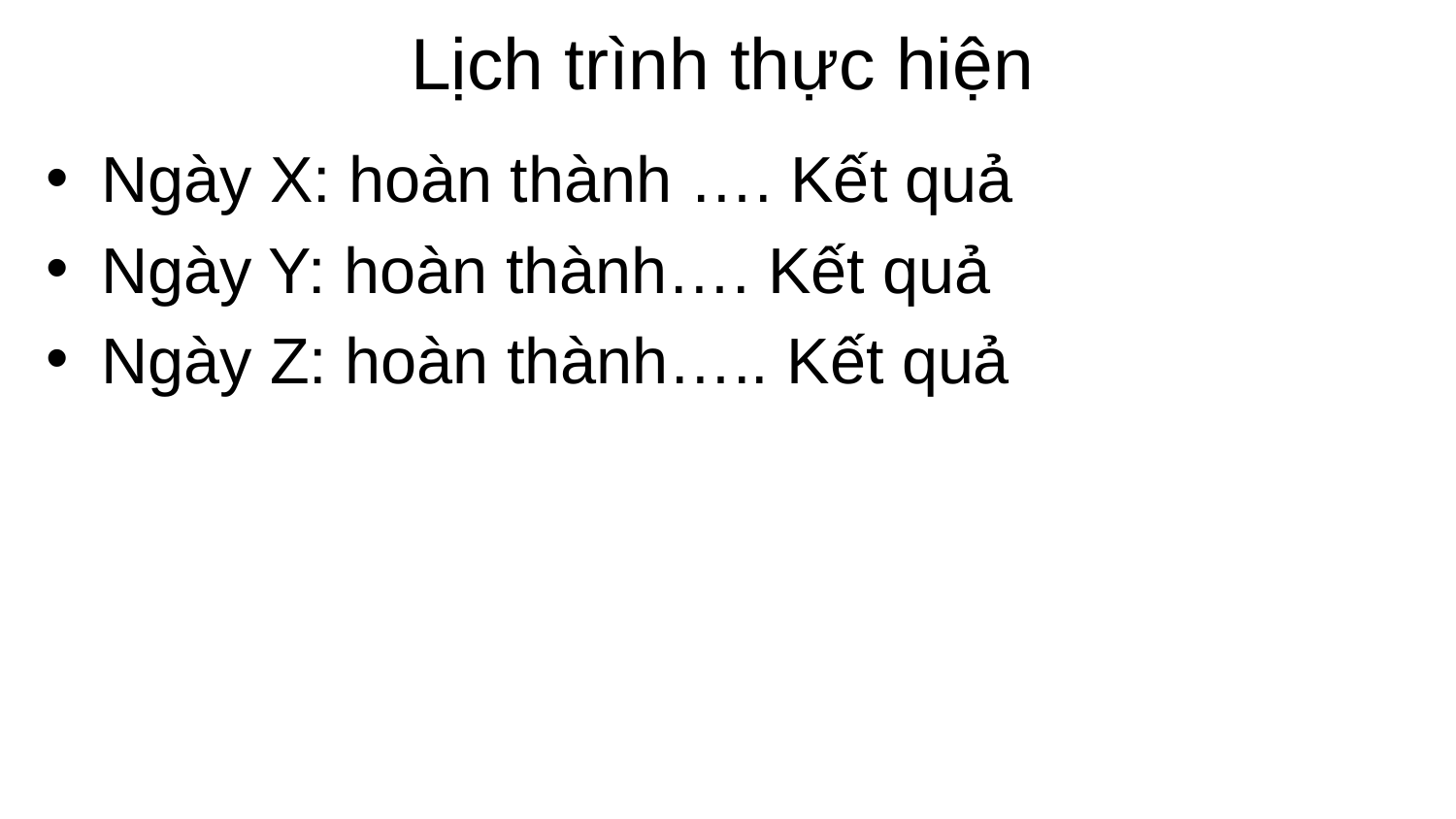

# Lịch trình thực hiện
Ngày X: hoàn thành …. Kết quả
Ngày Y: hoàn thành…. Kết quả
Ngày Z: hoàn thành….. Kết quả